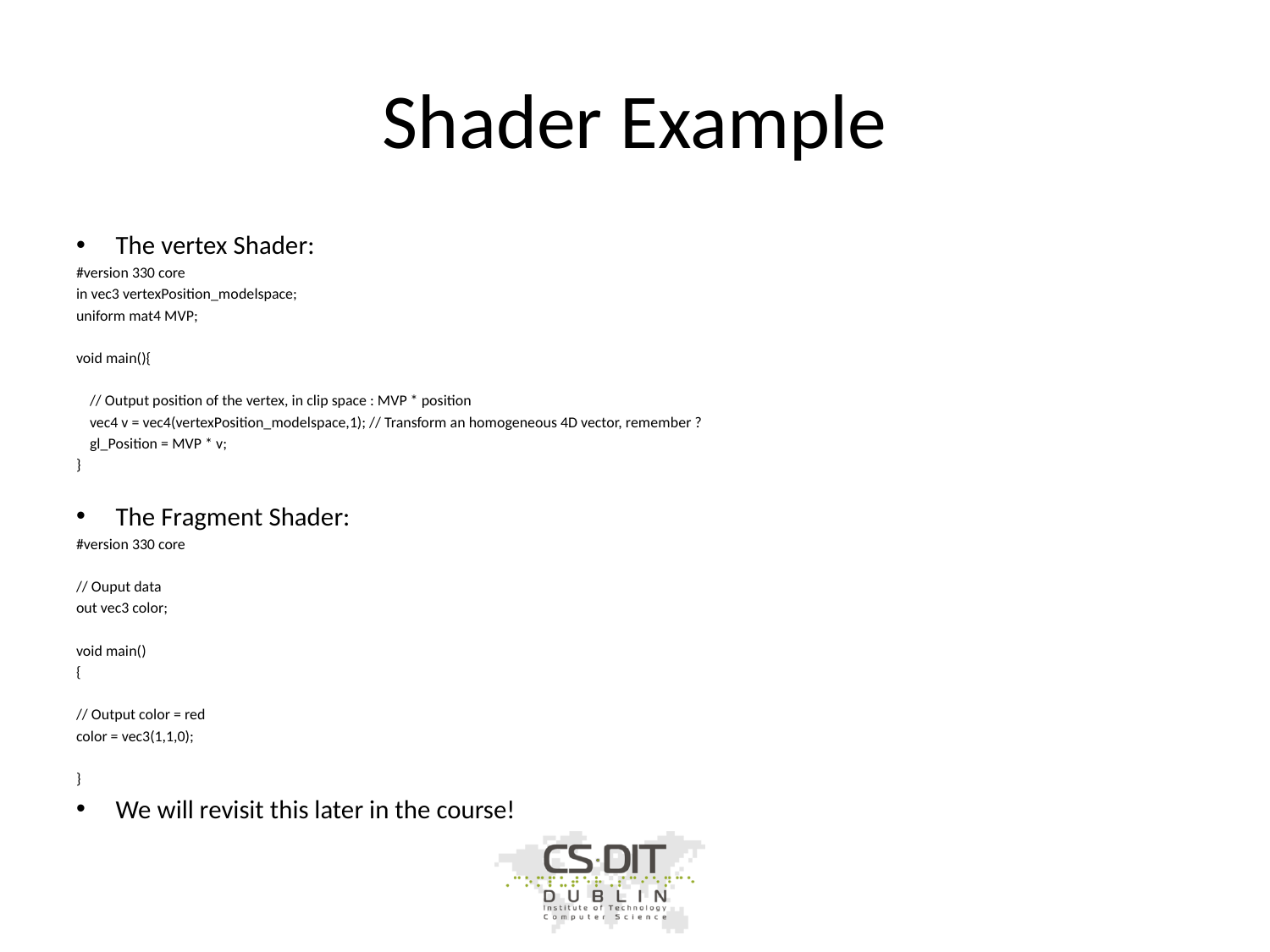

# Shader Example
The vertex Shader:
#version 330 core
in vec3 vertexPosition_modelspace;
uniform mat4 MVP;

void main(){

    // Output position of the vertex, in clip space : MVP * position
    vec4 v = vec4(vertexPosition_modelspace,1); // Transform an homogeneous 4D vector, remember ?
    gl_Position = MVP * v;
}

The Fragment Shader:
#version 330 core

// Ouput data
out vec3 color;

void main()
{

// Output color = red
color = vec3(1,1,0);

}
We will revisit this later in the course!